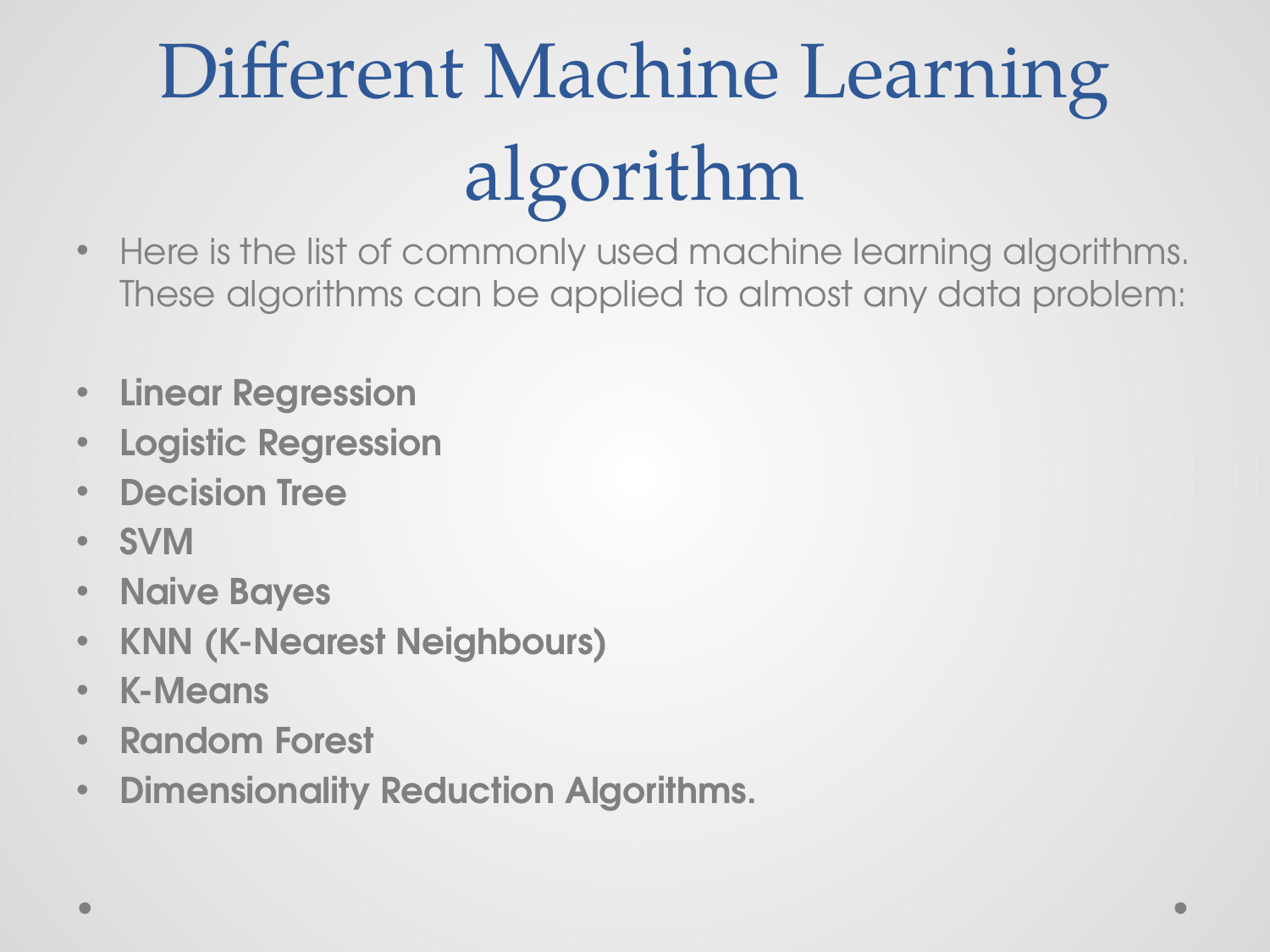

# Different Machine Learning algorithm
Here is the list of commonly used machine learning algorithms. These algorithms can be applied to almost any data problem:

Linear Regression
Logistic Regression
Decision Tree
SVM
Naive Bayes
KNN (K-Nearest Neighbours)
K-Means
Random Forest
Dimensionality Reduction Algorithms.